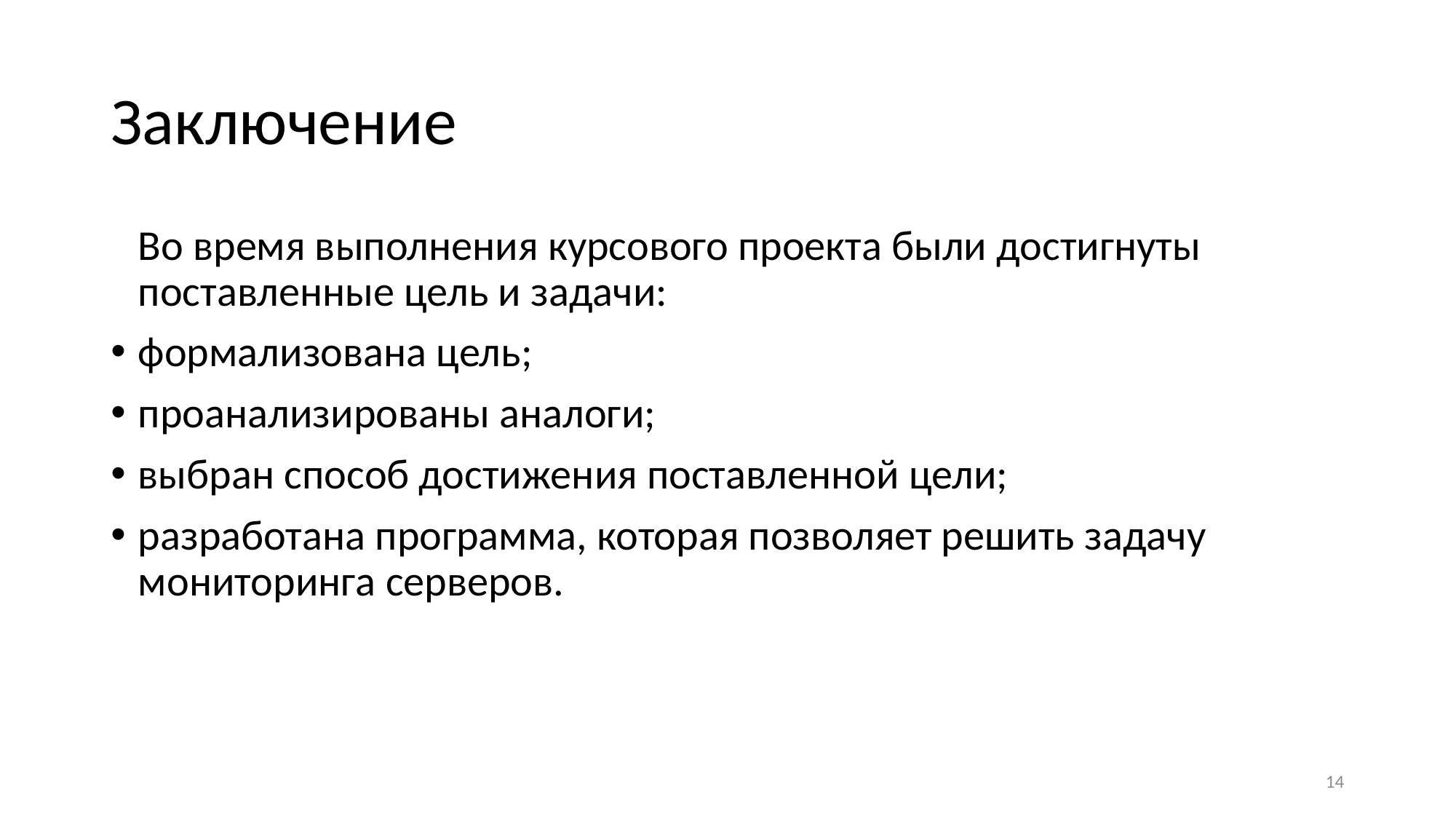

# Заключение
Во время выполнения курсового проекта были достигнуты поставленные цель и задачи:
формализована цель;
проанализированы аналоги;
выбран способ достижения поставленной цели;
разработана программа, которая позволяет решить задачу мониторинга серверов.
14